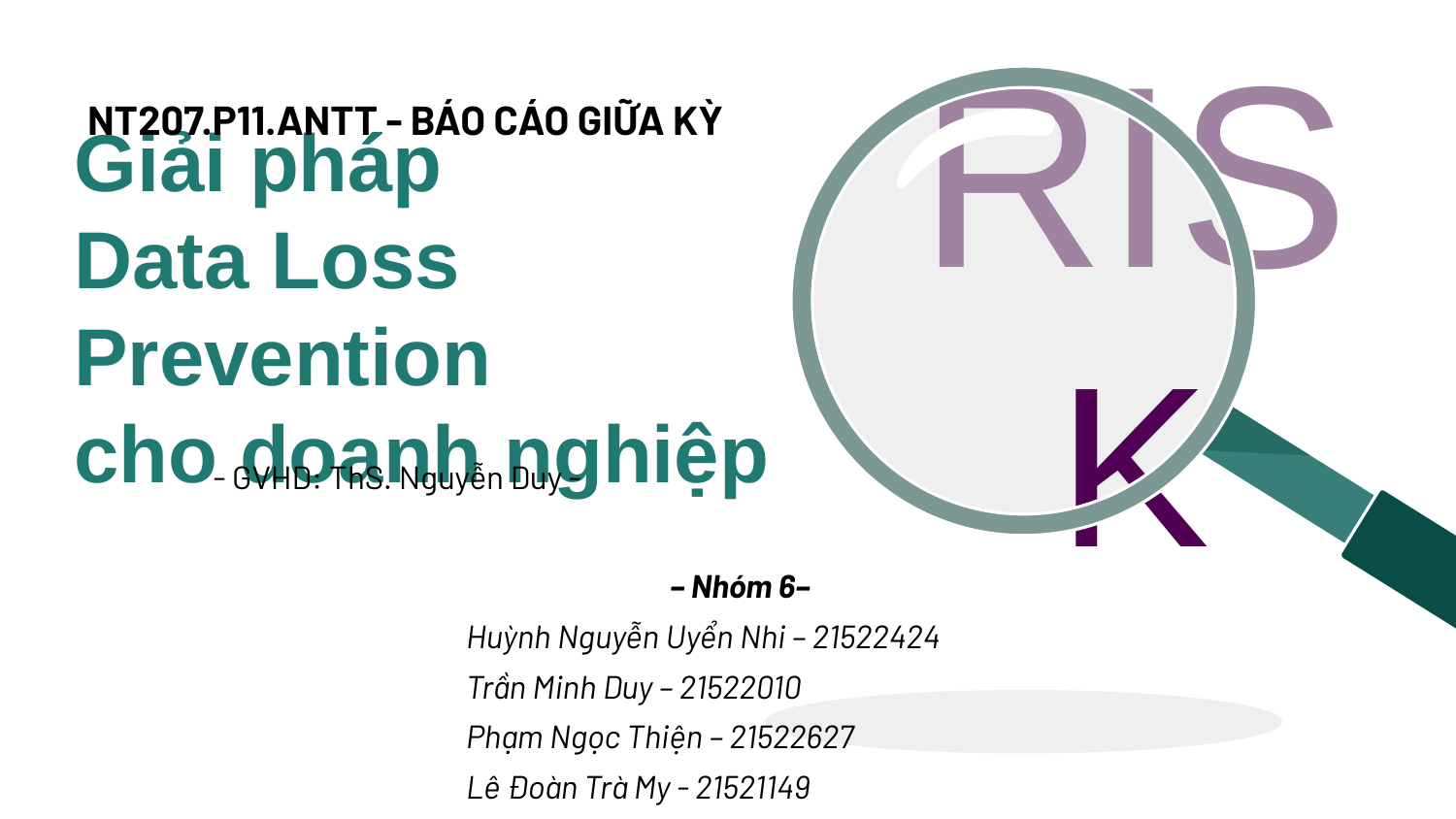

NT207.P11.ANTT - BÁO CÁO GIỮA KỲ

# Giải pháp Data Loss Prevention cho doanh nghiệp
RISK

- GVHD: ThS. Nguyễn Duy -

– Nhóm 6–
Huỳnh Nguyễn Uyển Nhi – 21522424
Trần Minh Duy – 21522010
Phạm Ngọc Thiện – 21522627
Lê Đoàn Trà My - 21521149